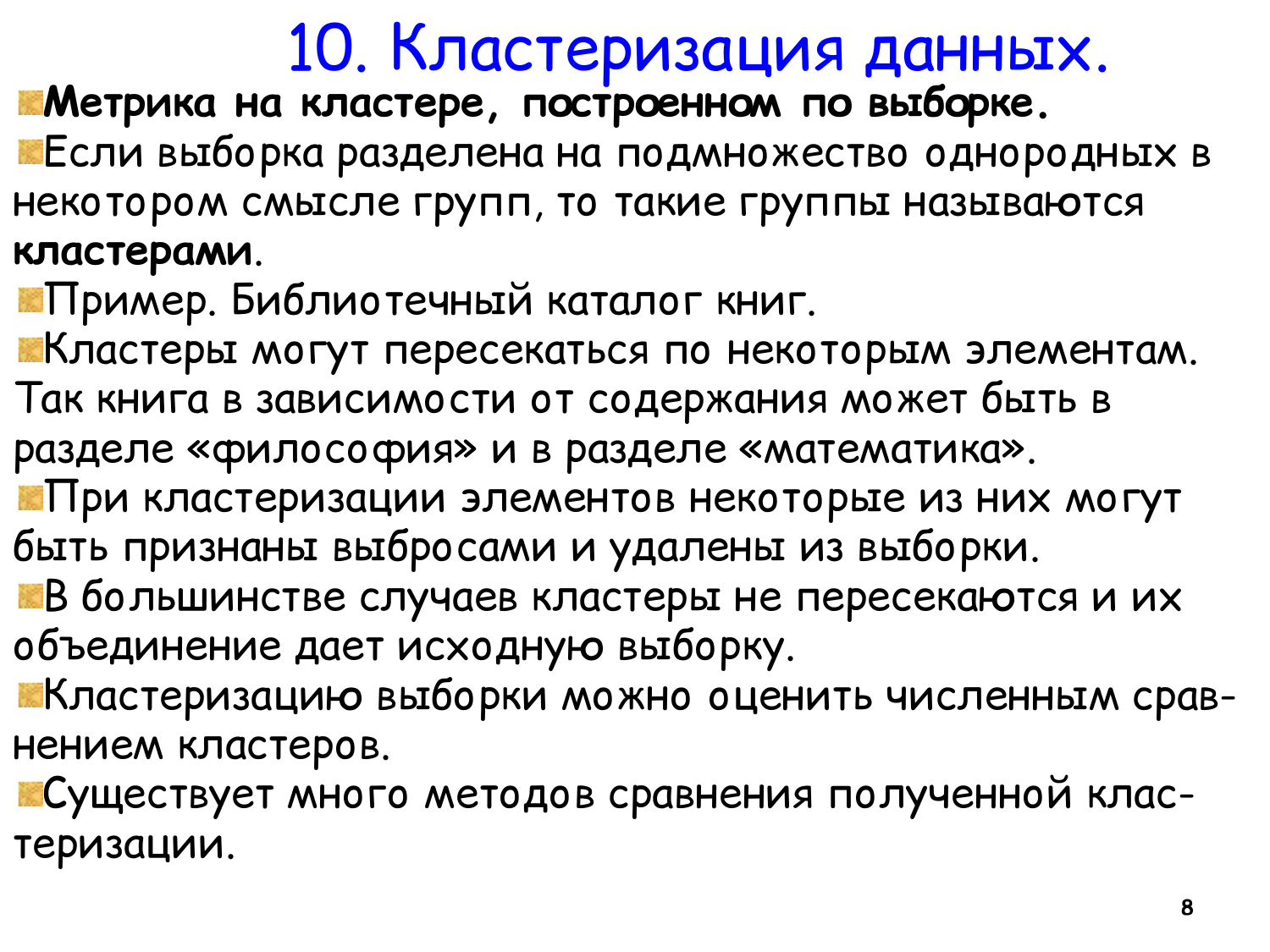

10. Кластеризация данных.
Метрика на кластере, построенном по выборке.
Если выборка разделена на подмножество однородных в некотором смысле групп, то такие группы называются кластерами.
Пример. Библиотечный каталог книг.
Кластеры могут пересекаться по некоторым элементам. Так книга в зависимости от содержания может быть в разделе «философия» и в разделе «математика».
При кластеризации элементов некоторые из них могут быть признаны выбросами и удалены из выборки.
В большинстве случаев кластеры не пересекаются и их объединение дает исходную выборку.
Кластеризацию выборки можно оценить численным срав-нением кластеров.
Существует много методов сравнения полученной клас-теризации.

8